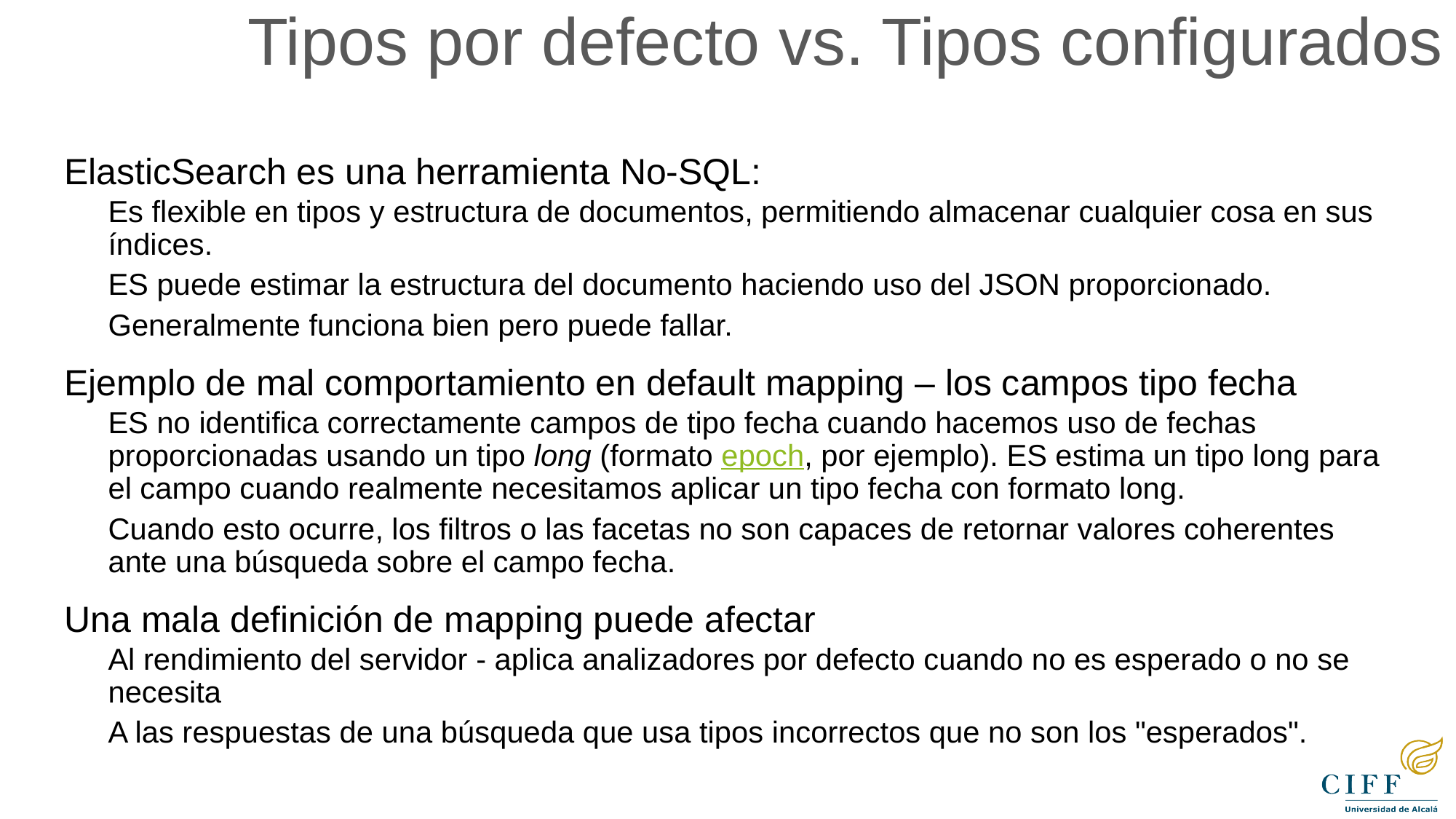

Tipos por defecto vs. Tipos configurados
ElasticSearch es una herramienta No-SQL:
Es flexible en tipos y estructura de documentos, permitiendo almacenar cualquier cosa en sus índices.
ES puede estimar la estructura del documento haciendo uso del JSON proporcionado.
Generalmente funciona bien pero puede fallar.
Ejemplo de mal comportamiento en default mapping – los campos tipo fecha
ES no identifica correctamente campos de tipo fecha cuando hacemos uso de fechas proporcionadas usando un tipo long (formato epoch, por ejemplo). ES estima un tipo long para el campo cuando realmente necesitamos aplicar un tipo fecha con formato long.
Cuando esto ocurre, los filtros o las facetas no son capaces de retornar valores coherentes ante una búsqueda sobre el campo fecha.
Una mala definición de mapping puede afectar
Al rendimiento del servidor - aplica analizadores por defecto cuando no es esperado o no se necesita
A las respuestas de una búsqueda que usa tipos incorrectos que no son los "esperados".